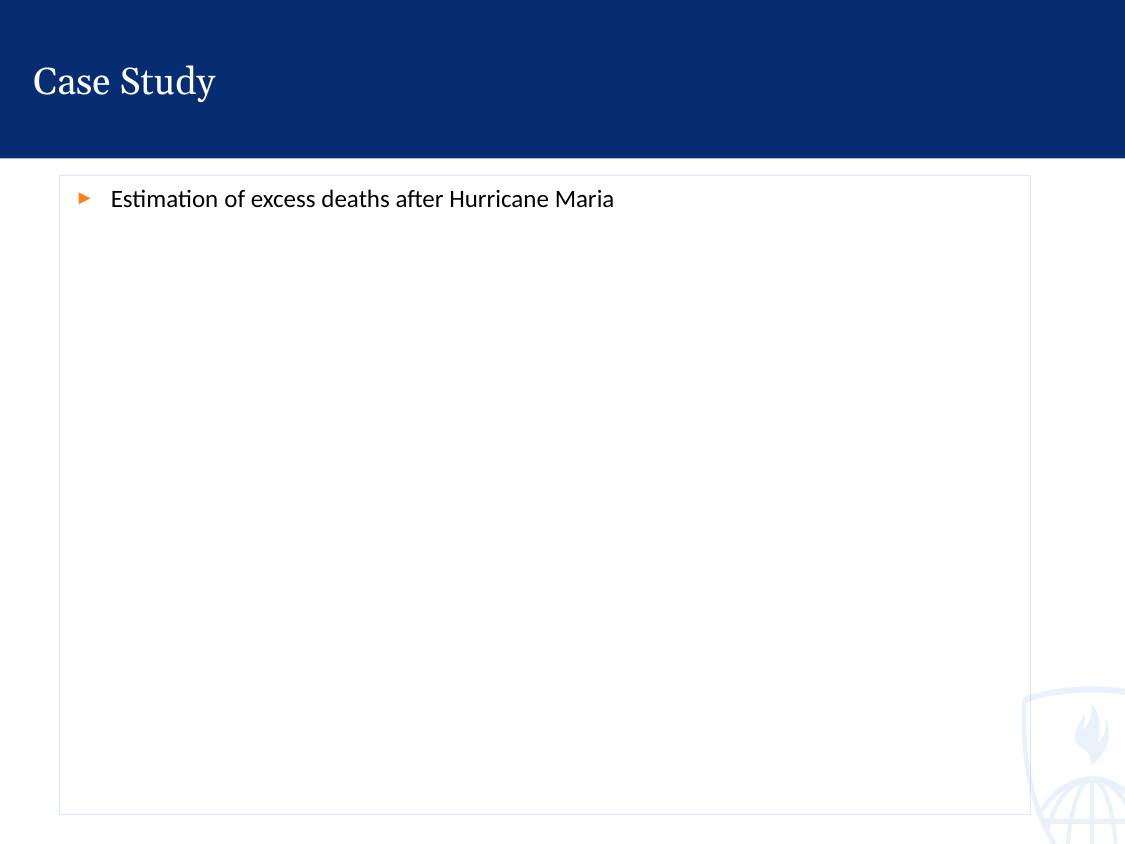

# Case Study
Estimation of excess deaths after Hurricane Maria